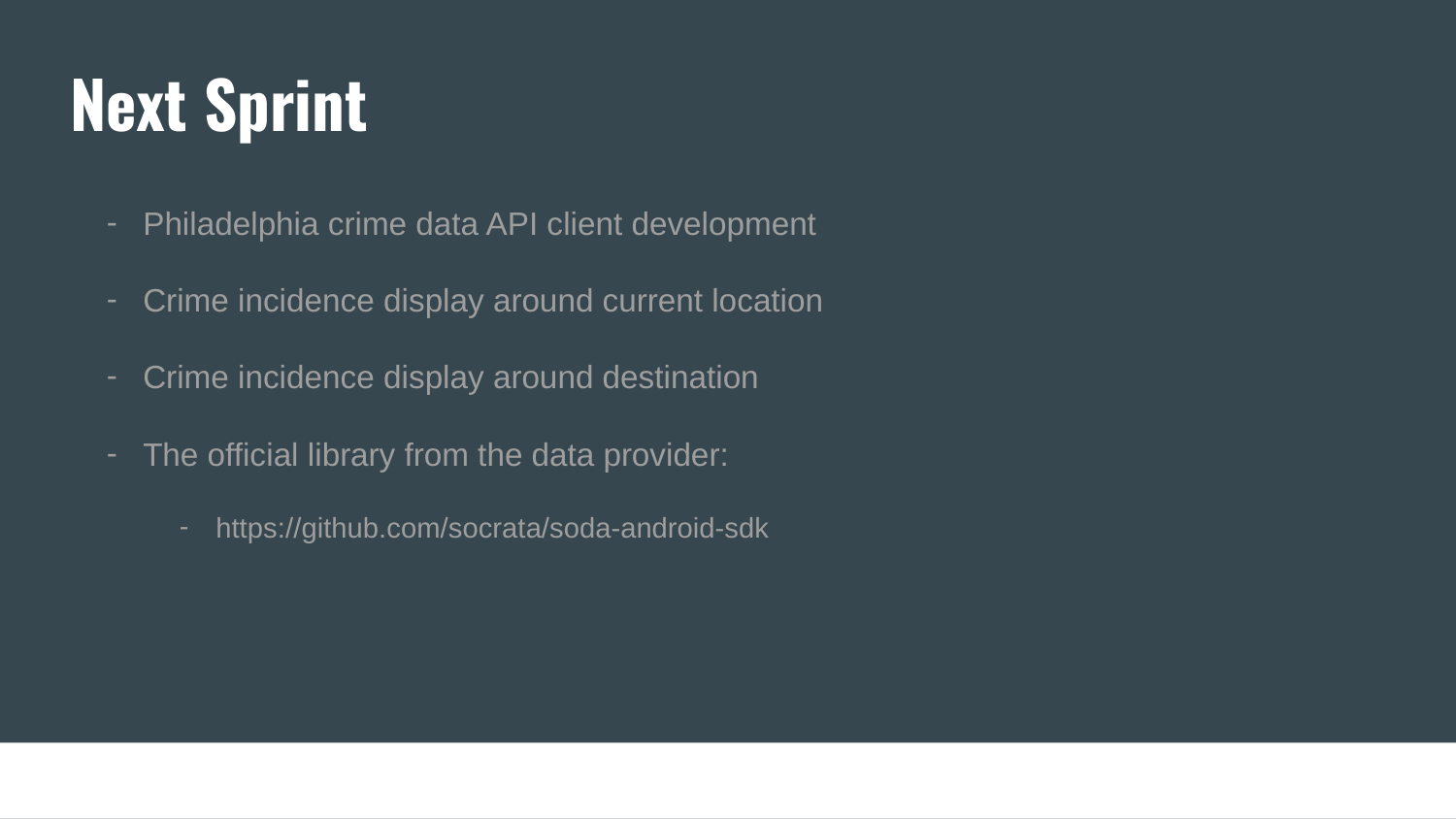

# Next Sprint
Philadelphia crime data API client development
Crime incidence display around current location
Crime incidence display around destination
The official library from the data provider:
https://github.com/socrata/soda-android-sdk